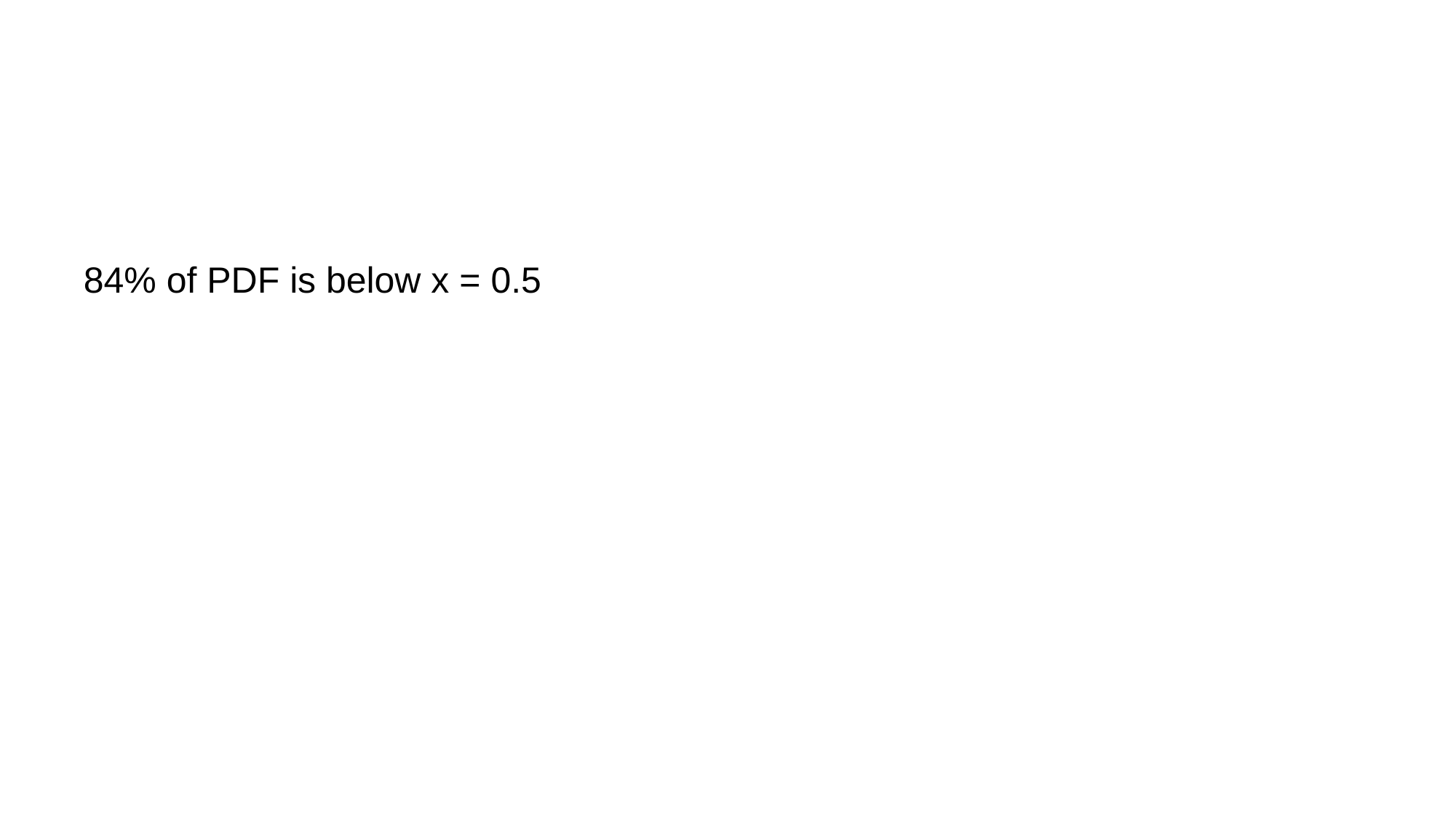

84% of PDF is below x = 0.5